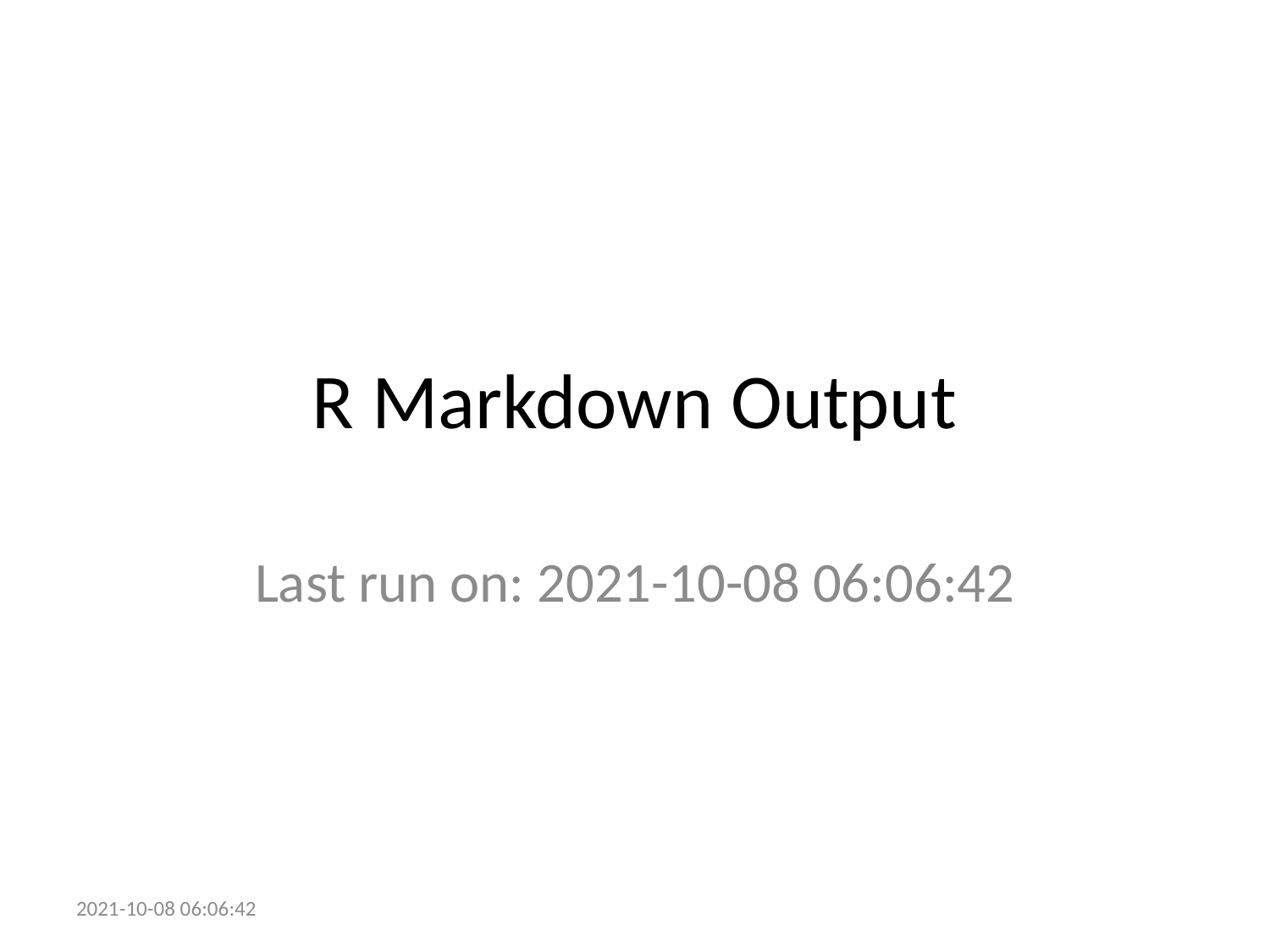

# R Markdown Output
Last run on: 2021-10-08 06:06:42
2021-10-08 06:06:42